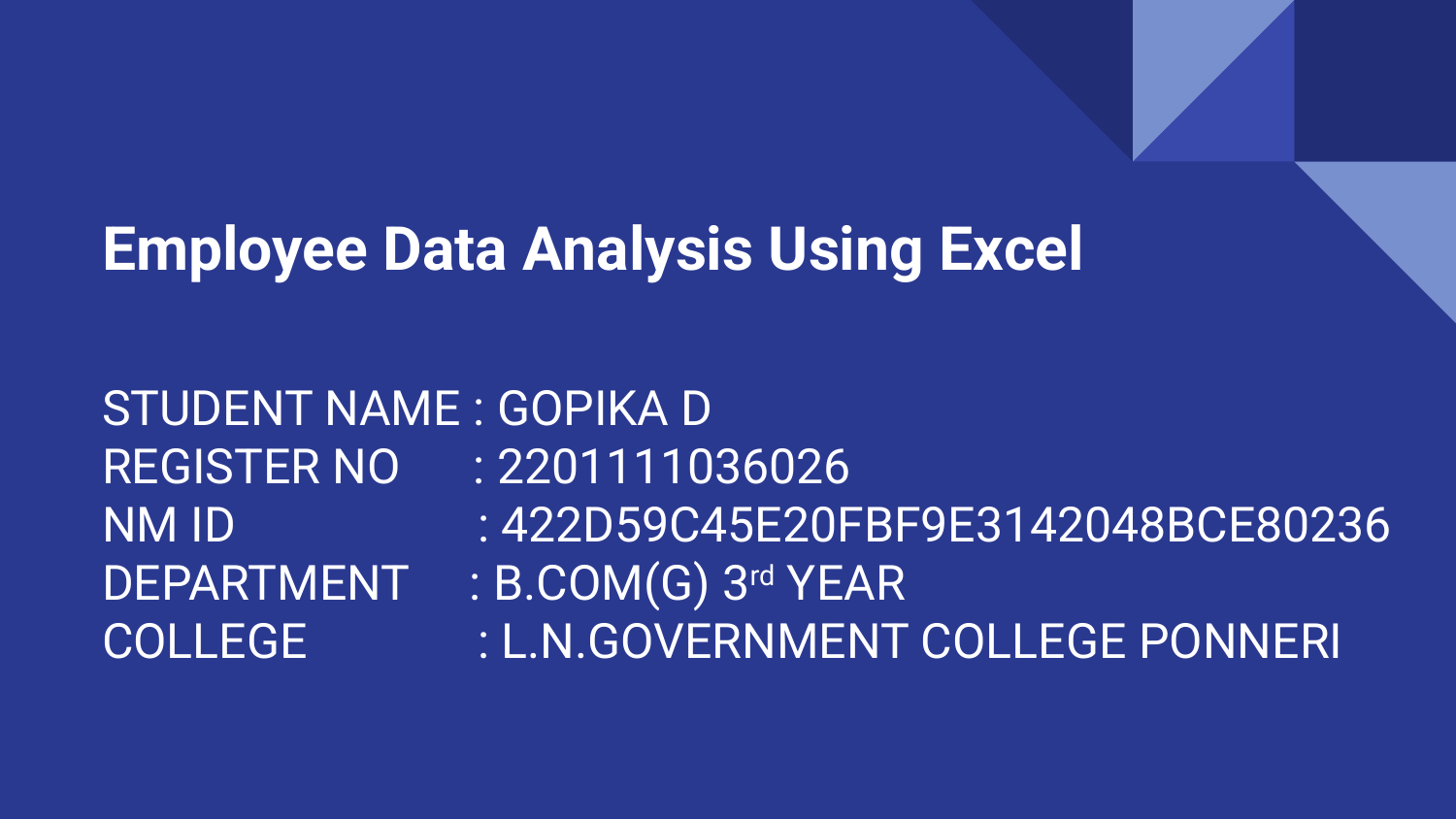

Employee Data Analysis Using Excel

STUDENT NAME : GOPIKA D
REGISTER NO      : 2201111036026
NM ID                    : 422D59C45E20FBF9E3142048BCE80236
DEPARTMENT     : B.COM(G) 3rd YEAR
COLLEGE              : L.N.GOVERNMENT COLLEGE PONNERI